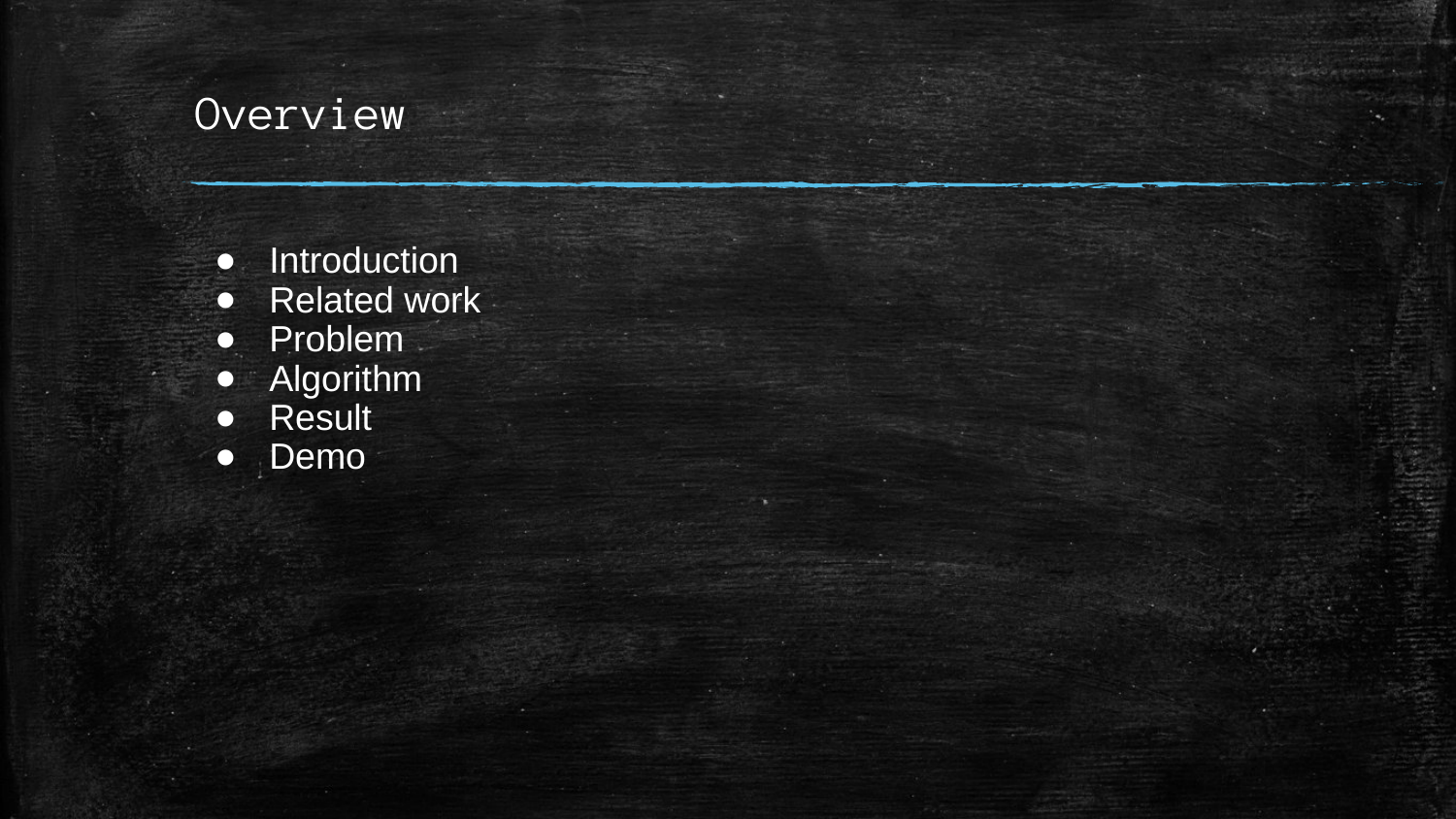

# Overview
Introduction
Related work
Problem
Algorithm
Result
Demo